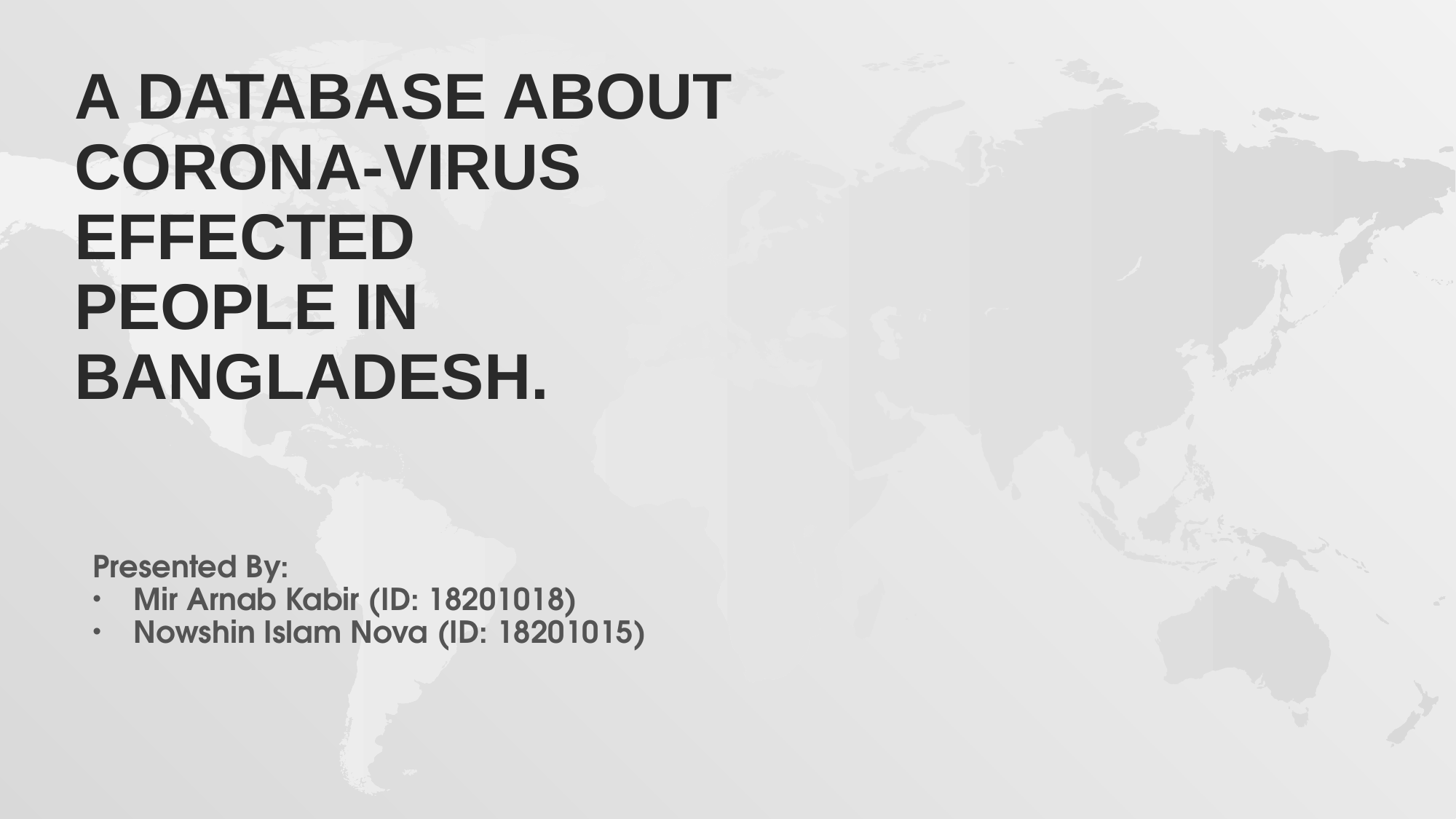

# A Database about Corona-virus effected people in Bangladesh.
Presented By:
Mir Arnab Kabir (ID: 18201018)
Nowshin Islam Nova (ID: 18201015)